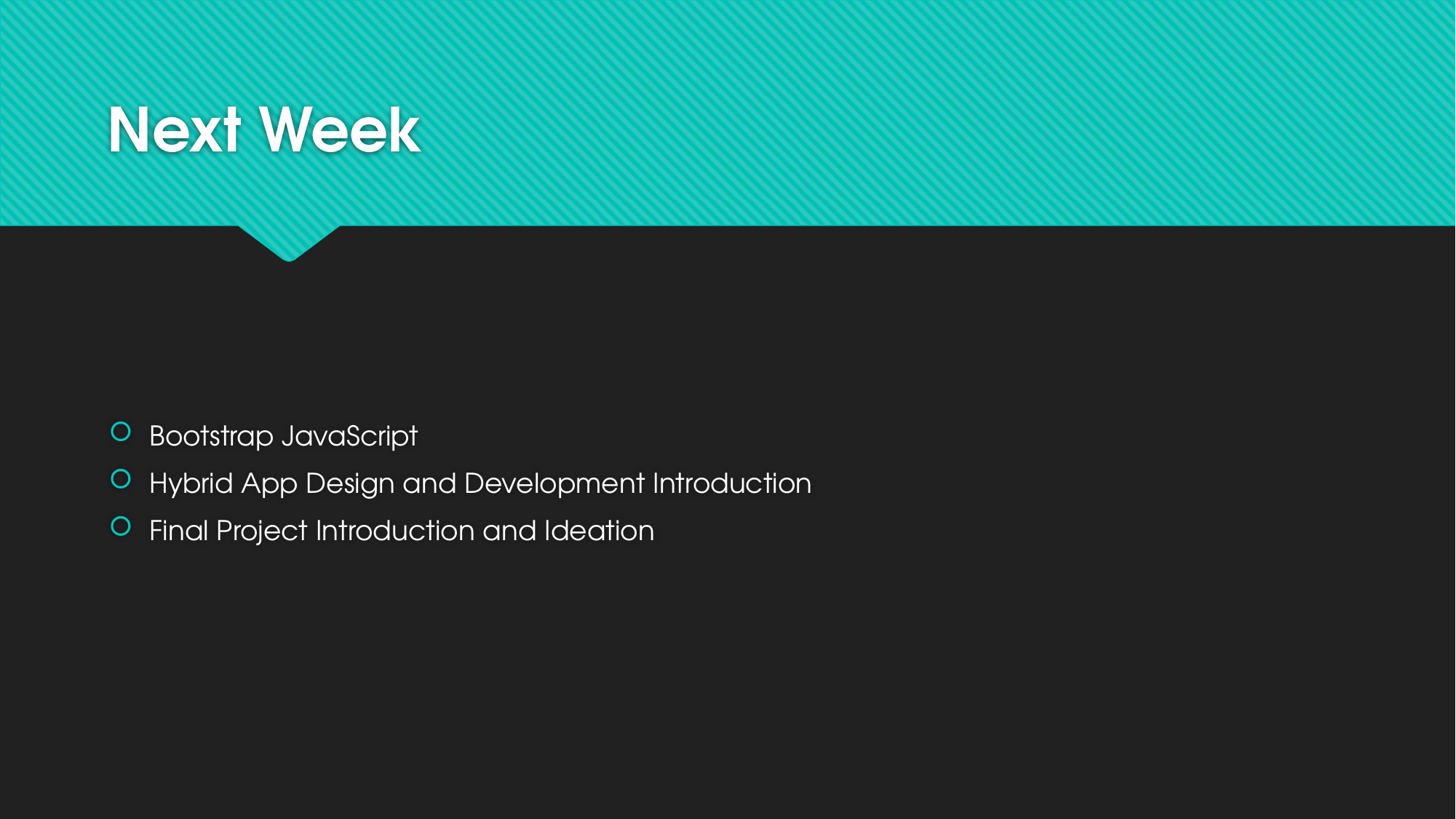

# Next Week
Bootstrap JavaScript
Hybrid App Design and Development Introduction
Final Project Introduction and Ideation